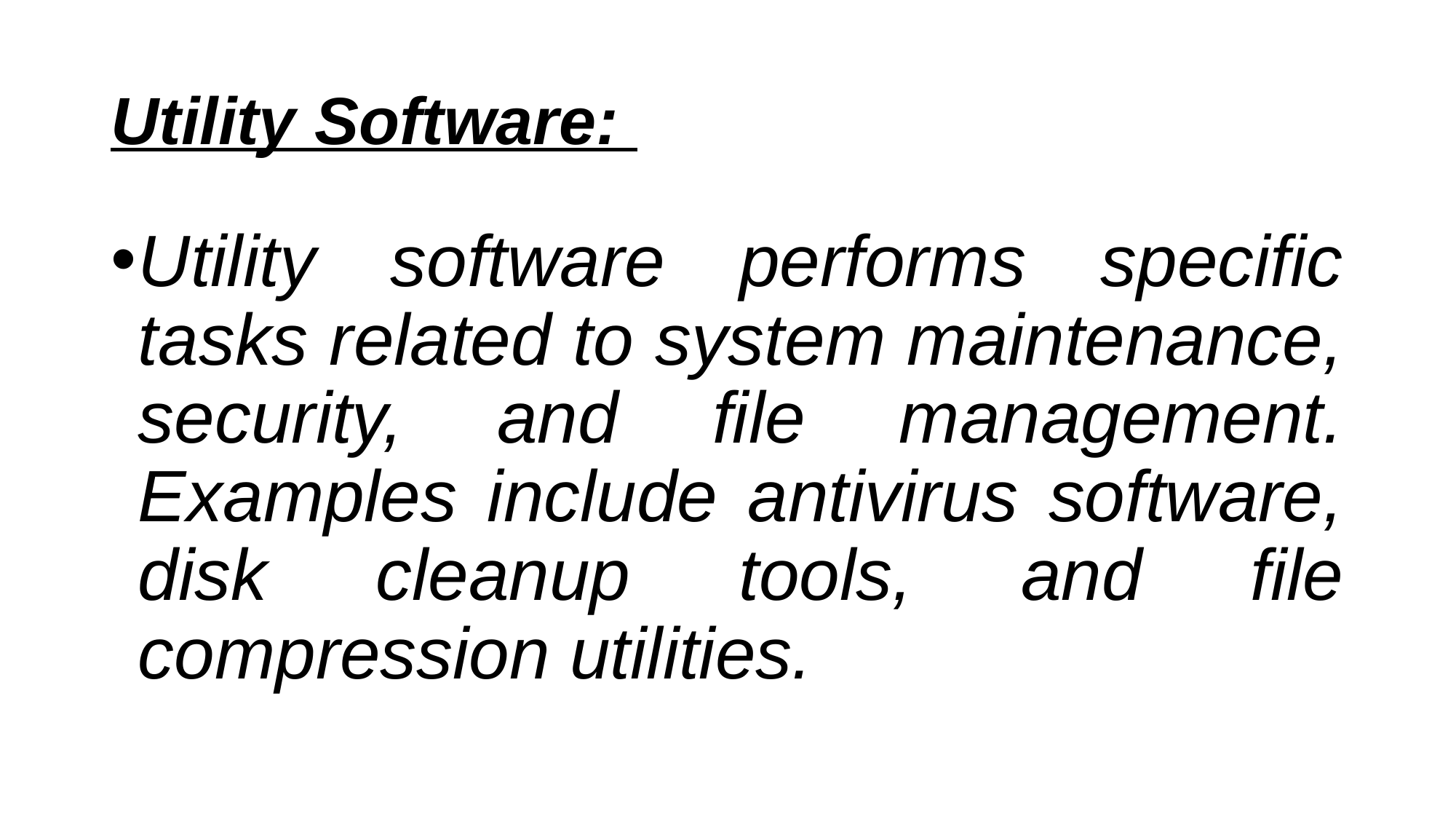

# Utility Software:
Utility software performs specific tasks related to system maintenance, security, and file management. Examples include antivirus software, disk cleanup tools, and file compression utilities.